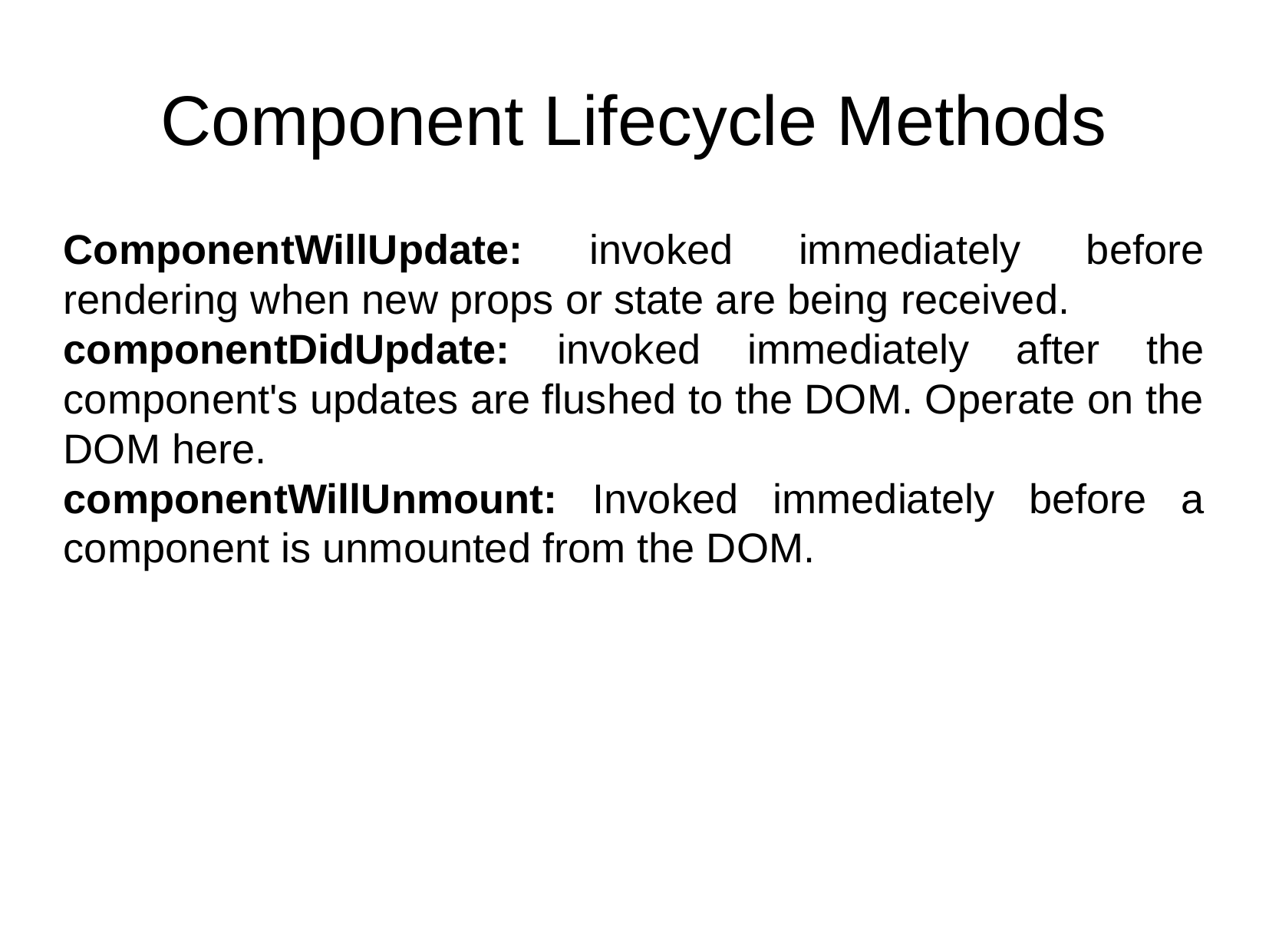

Component Lifecycle Methods
ComponentWillUpdate: invoked immediately before rendering when new props or state are being received.
componentDidUpdate: invoked immediately after the component's updates are flushed to the DOM. Operate on the DOM here.
componentWillUnmount: Invoked immediately before a component is unmounted from the DOM.